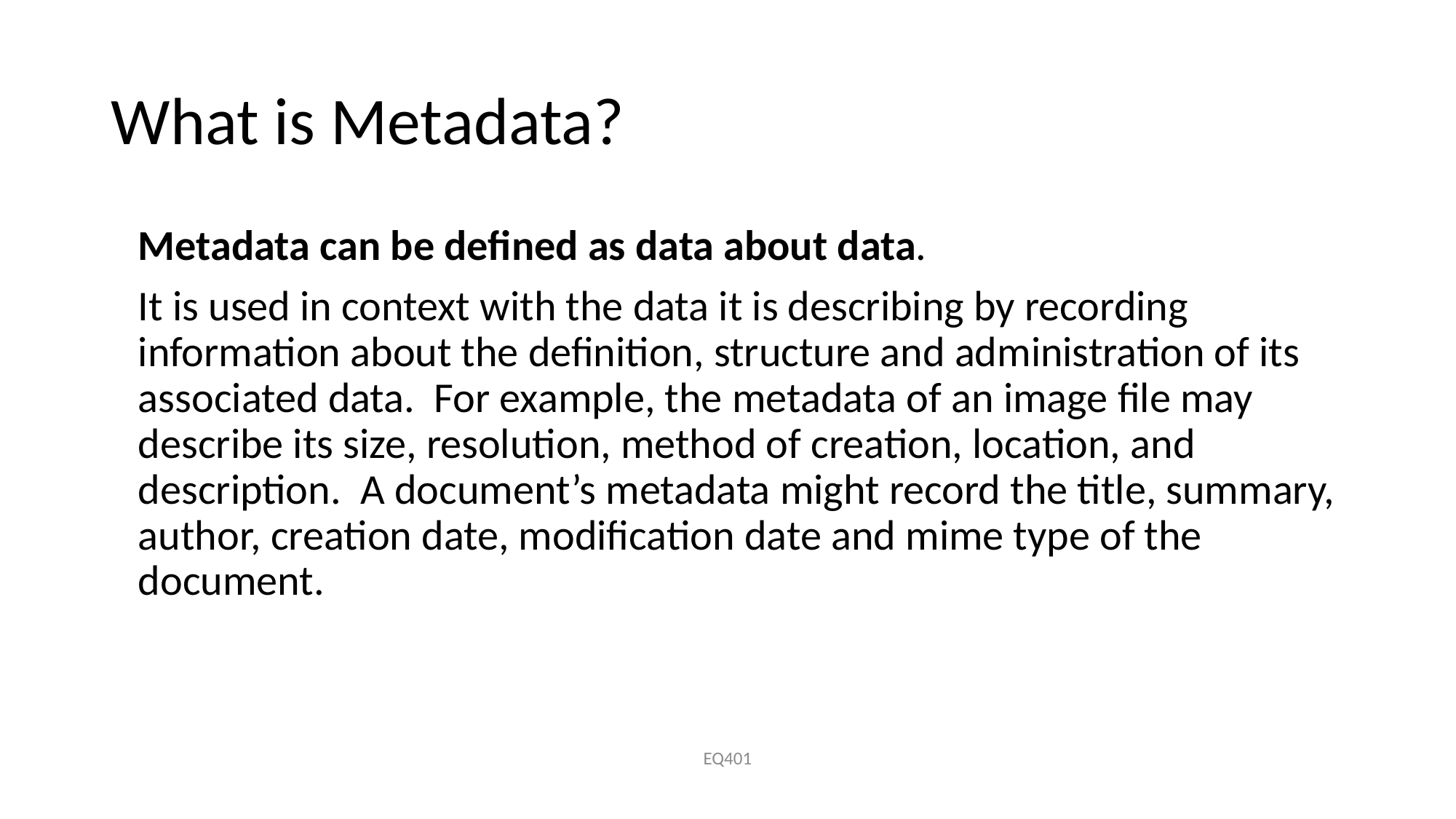

# What is Metadata?
Metadata can be defined as data about data.
It is used in context with the data it is describing by recording information about the definition, structure and administration of its associated data.  For example, the metadata of an image file may describe its size, resolution, method of creation, location, and description.  A document’s metadata might record the title, summary, author, creation date, modification date and mime type of the document.
EQ401